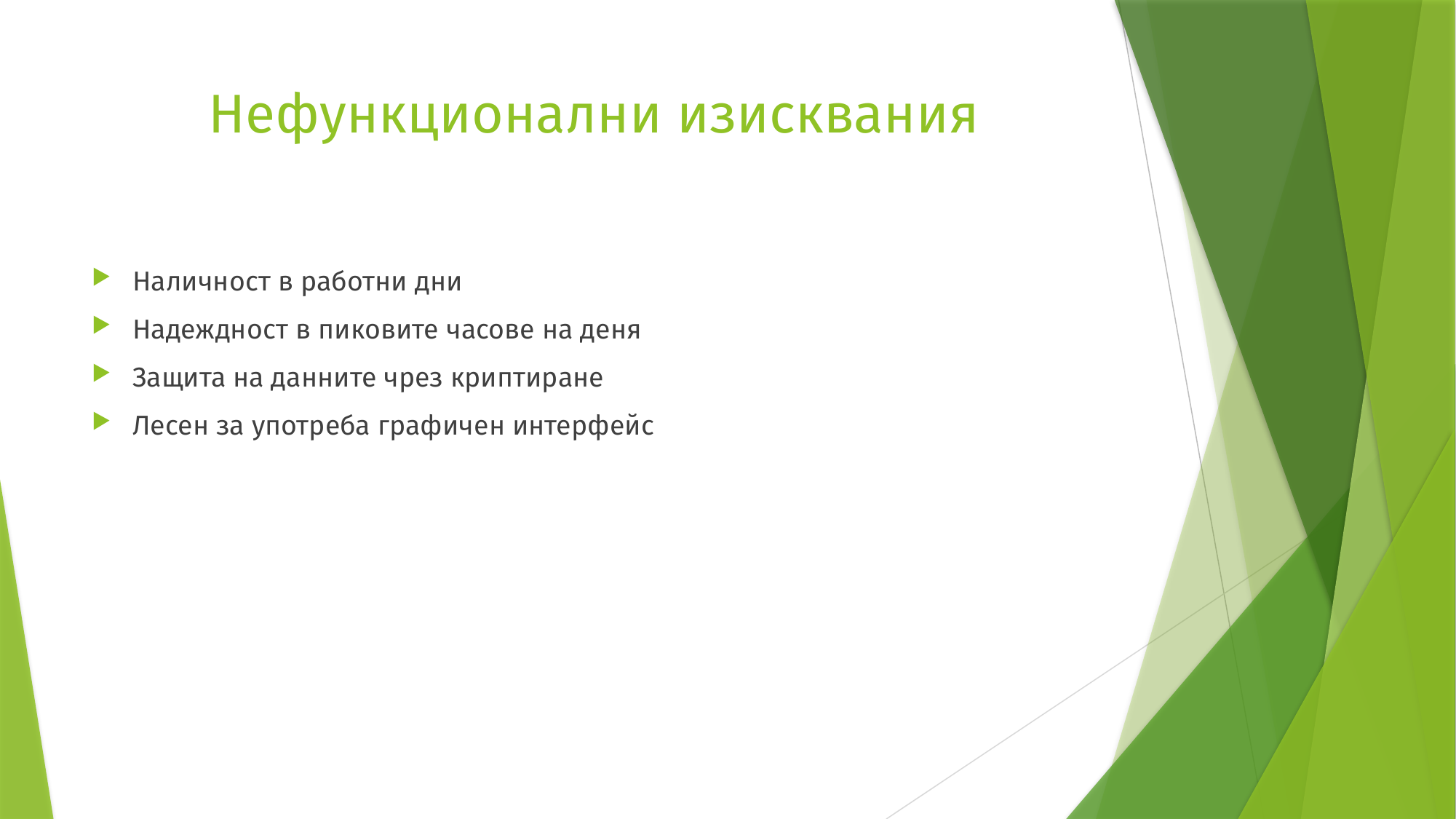

# Нефункционални изисквания
Наличност в работни дни
Надеждност в пиковите часове на деня
Защита на данните чрез криптиране
Лесен за употреба графичен интерфейс